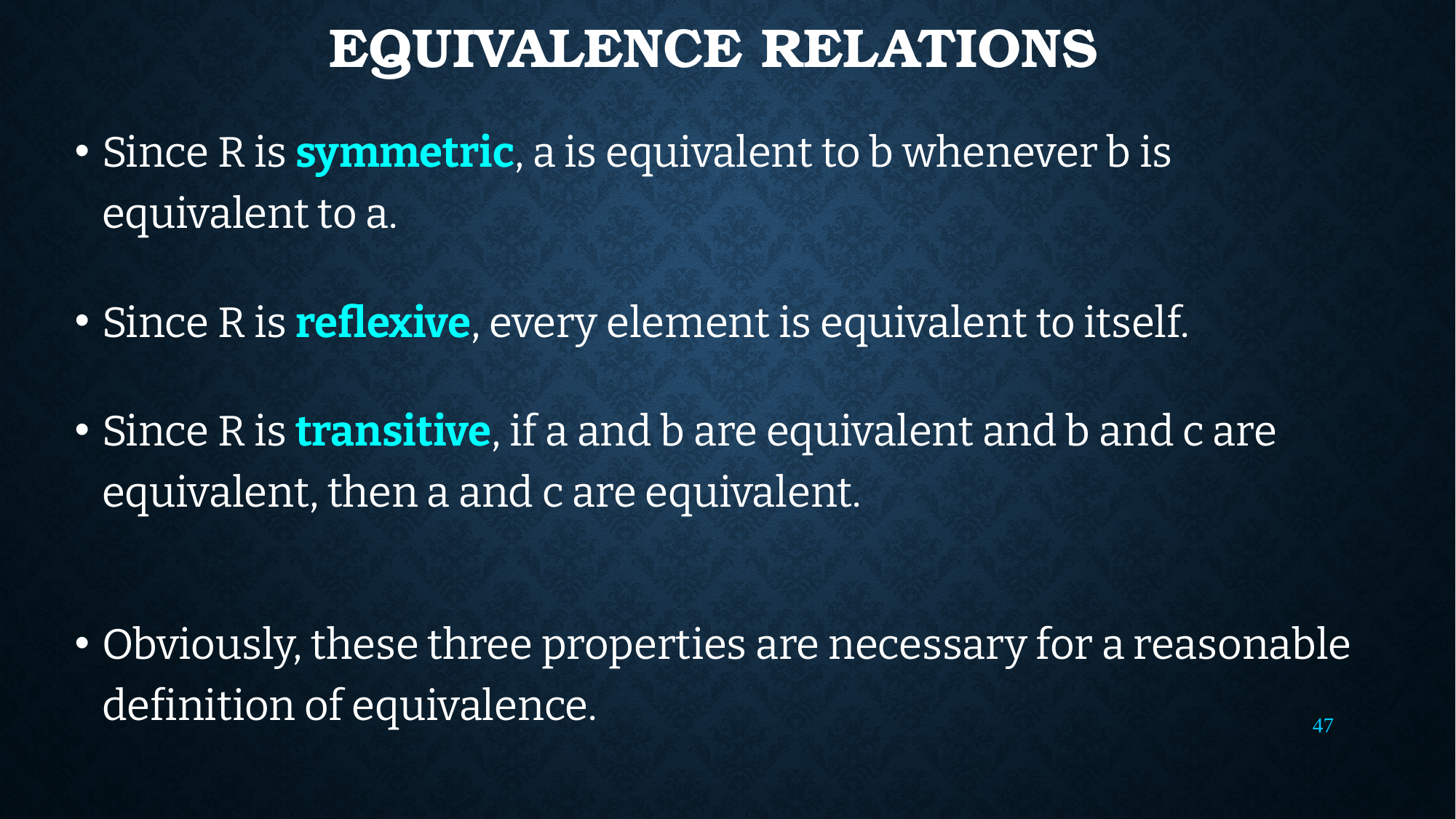

# Equivalence Relations
Since R is symmetric, a is equivalent to b whenever b is equivalent to a.

Since R is reflexive, every element is equivalent to itself.

Since R is transitive, if a and b are equivalent and b and c are equivalent, then a and c are equivalent.

Obviously, these three properties are necessary for a reasonable definition of equivalence.

47